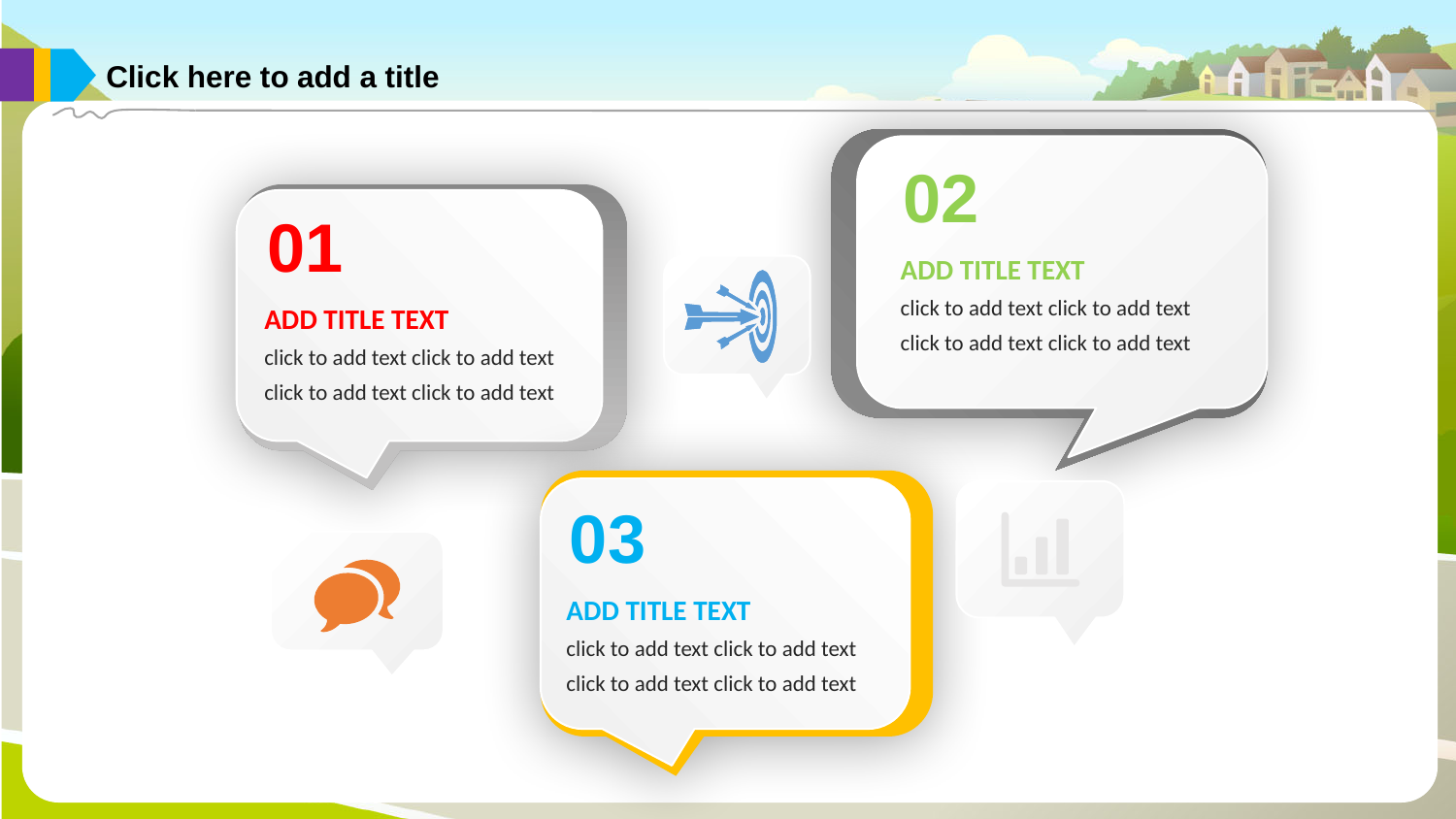

Click here to add a title

02

01
ADD TITLE TEXT
click to add text click to add text
click to add text click to add text

ADD TITLE TEXT
click to add text click to add text
click to add text click to add text

03

ADD TITLE TEXT
click to add text click to add text
click to add text click to add text